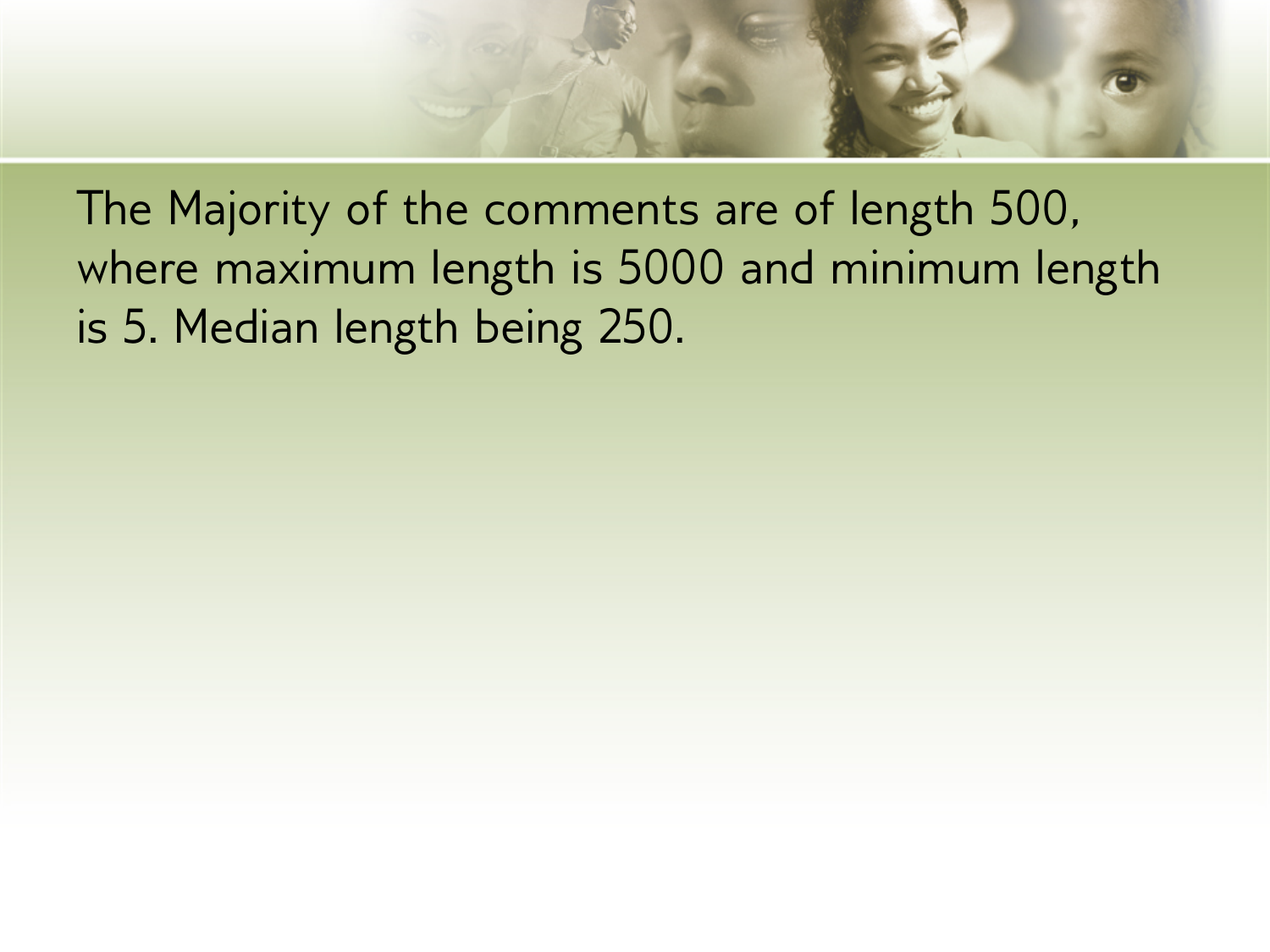

#
The Majority of the comments are of length 500, where maximum length is 5000 and minimum length is 5. Median length being 250.